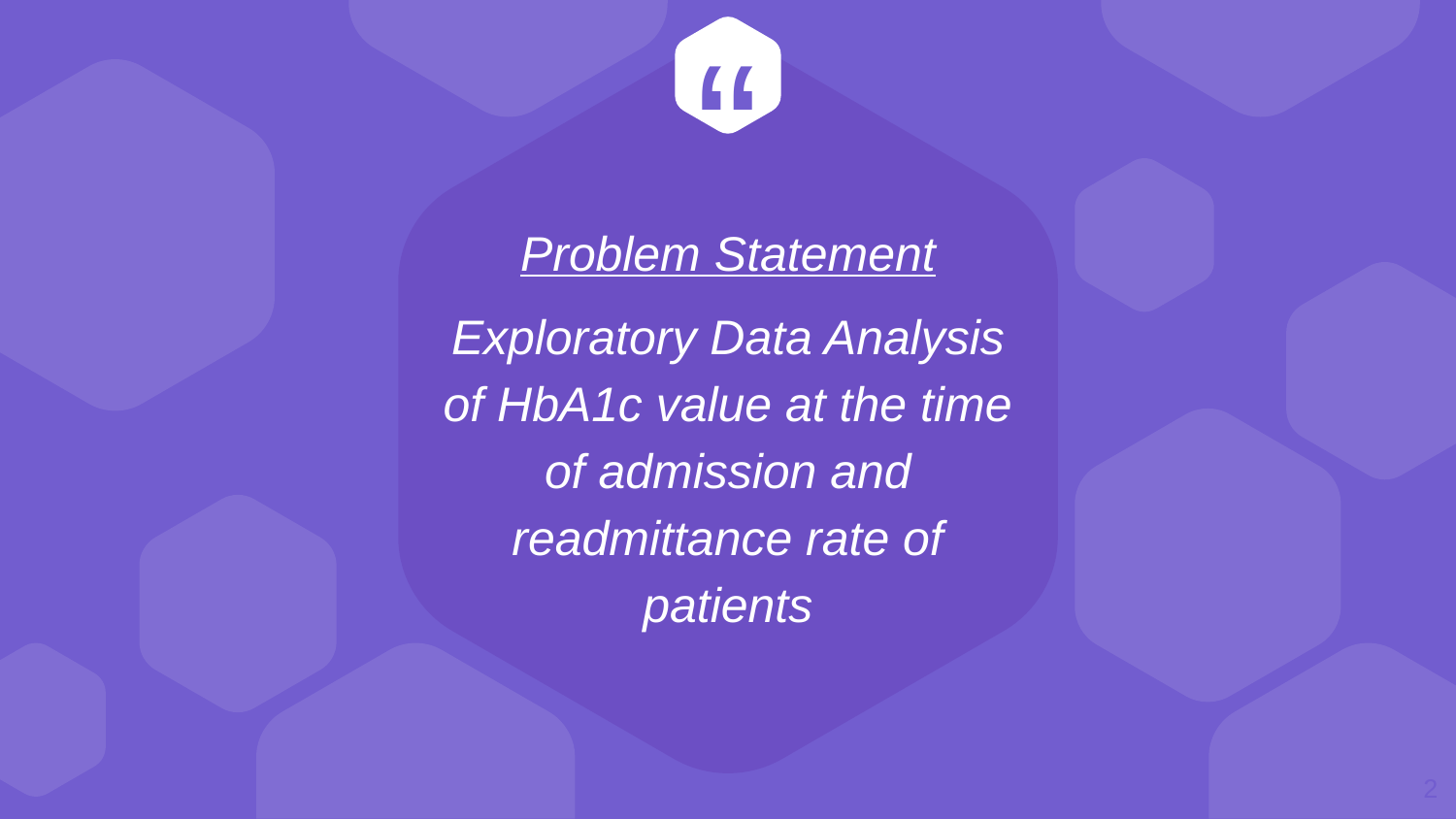

Problem Statement
Exploratory Data Analysis of HbA1c value at the time of admission and readmittance rate of patients
2